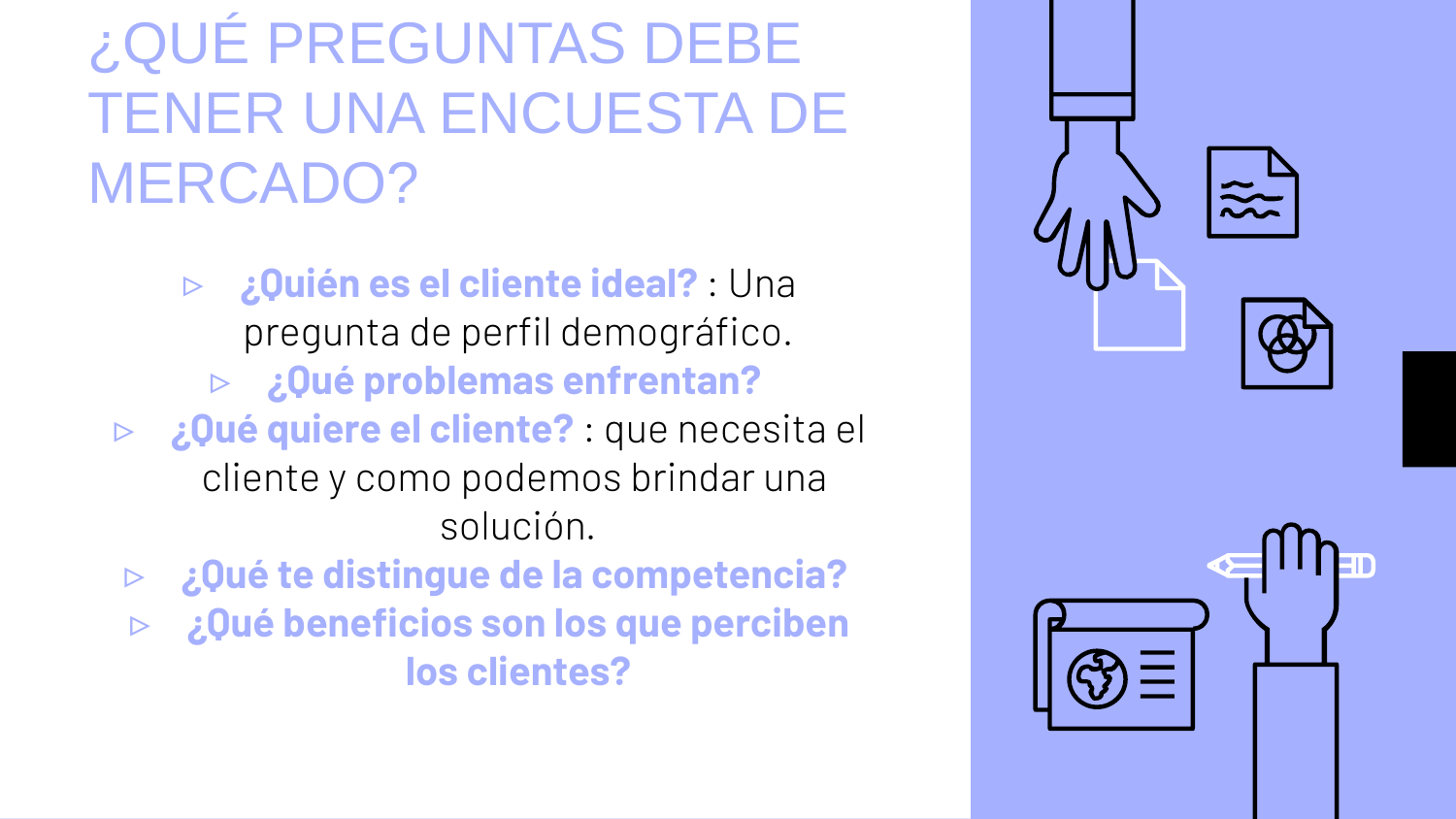

# ¿QUÉ PREGUNTAS DEBE TENER UNA ENCUESTA DE MERCADO?
¿Quién es el cliente ideal? : Una pregunta de perfil demográfico.
¿Qué problemas enfrentan?
¿Qué quiere el cliente? : que necesita el cliente y como podemos brindar una  solución.
¿Qué te distingue de la competencia?
¿Qué beneficios son los que perciben los clientes?